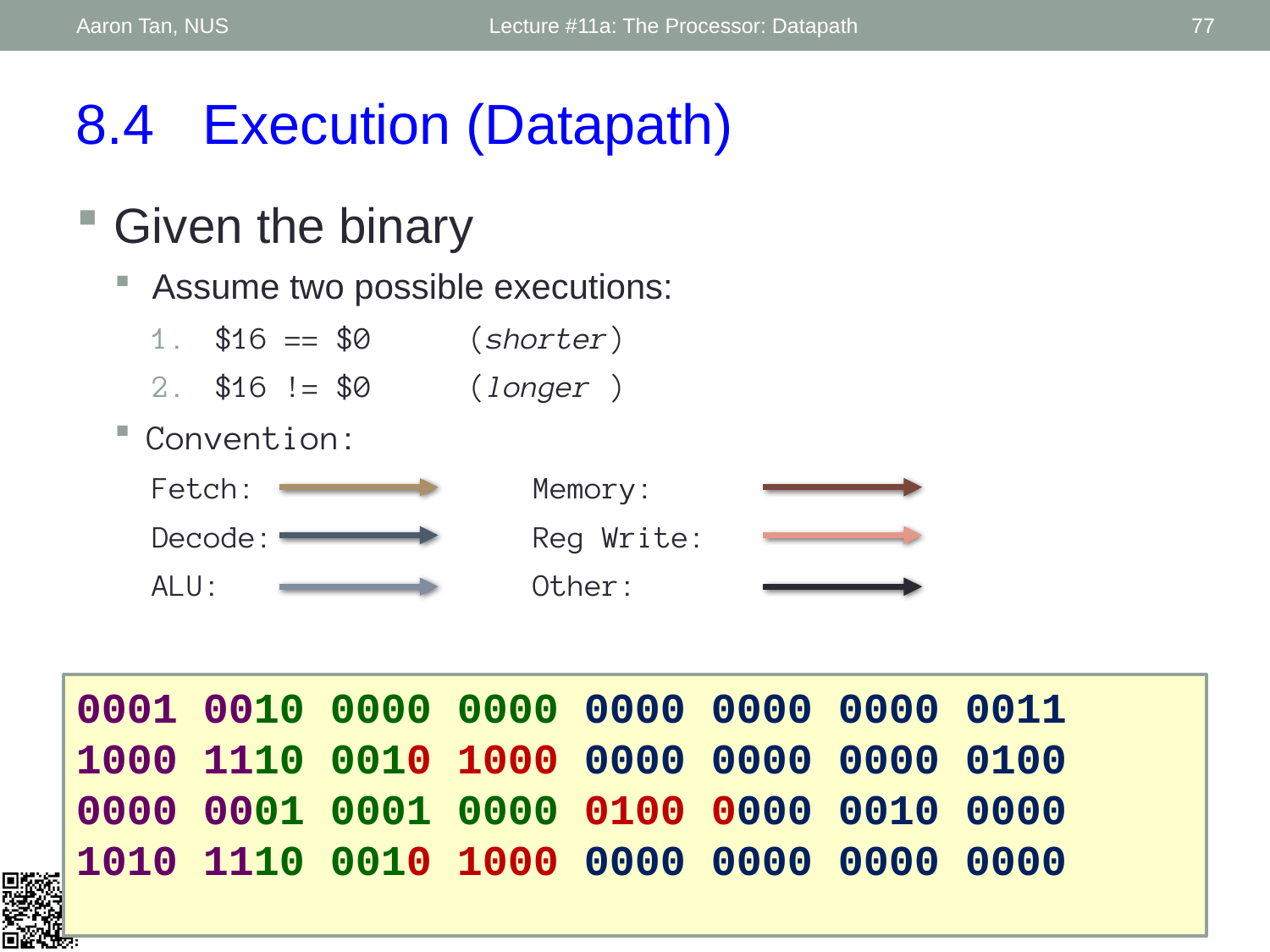

Aaron Tan, NUS
Lecture #11a: The Processor: Datapath
77
8.4	Execution (Datapath)
Given the binary
Assume two possible executions:
$16 == $0 	(shorter)
$16 != $0 	(longer )
Convention:
Fetch:			Memory:
Decode:			Reg Write:
ALU:			Other:
0001 0010 0000 0000 0000 0000 0000 0011
1000 1110 0010 1000 0000 0000 0000 0100
0000 0001 0001 0000 0100 0000 0010 0000
1010 1110 0010 1000 0000 0000 0000 0000